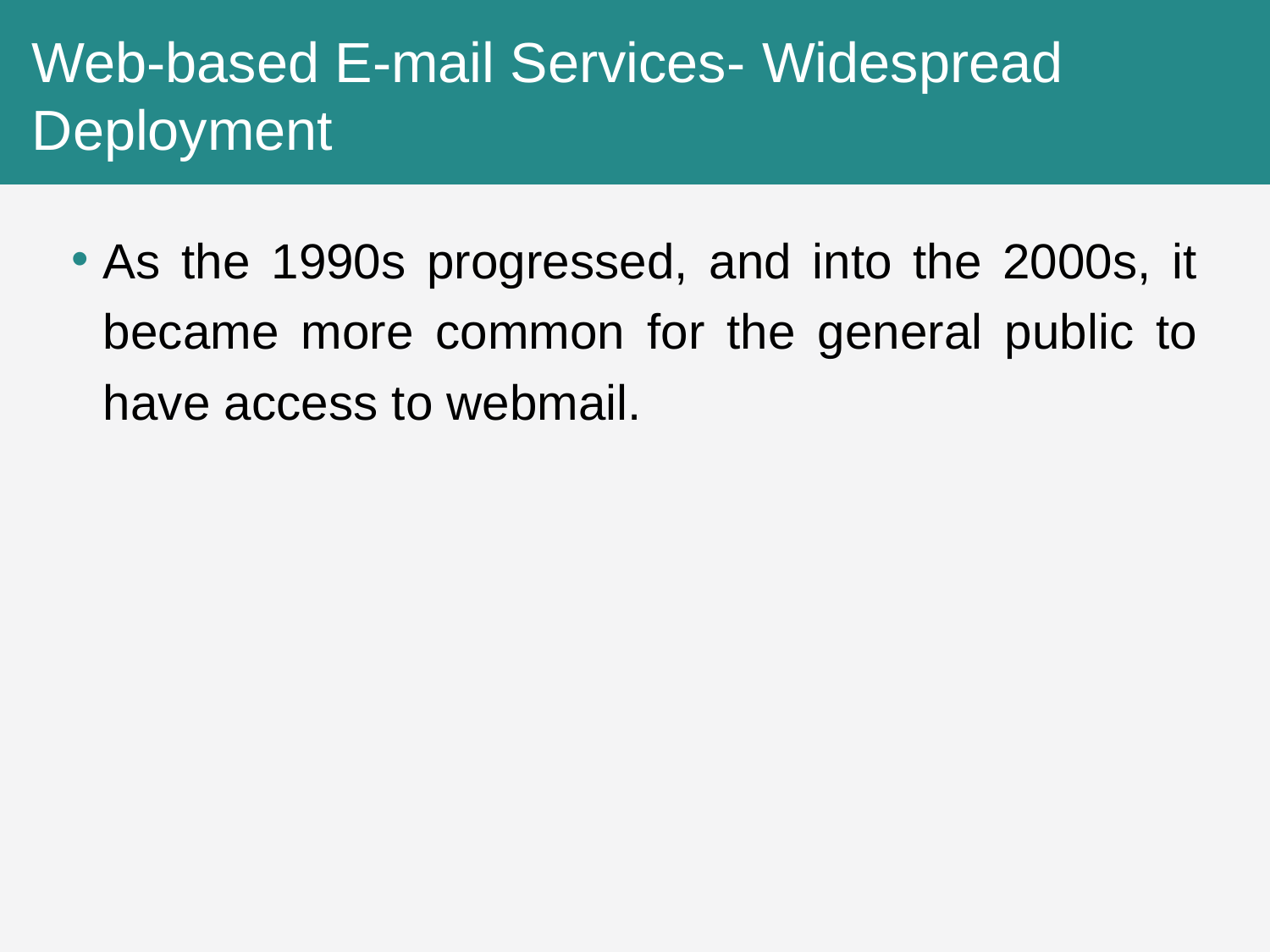

# Web-based E-mail Services- Widespread Deployment
As the 1990s progressed, and into the 2000s, it became more common for the general public to have access to webmail.